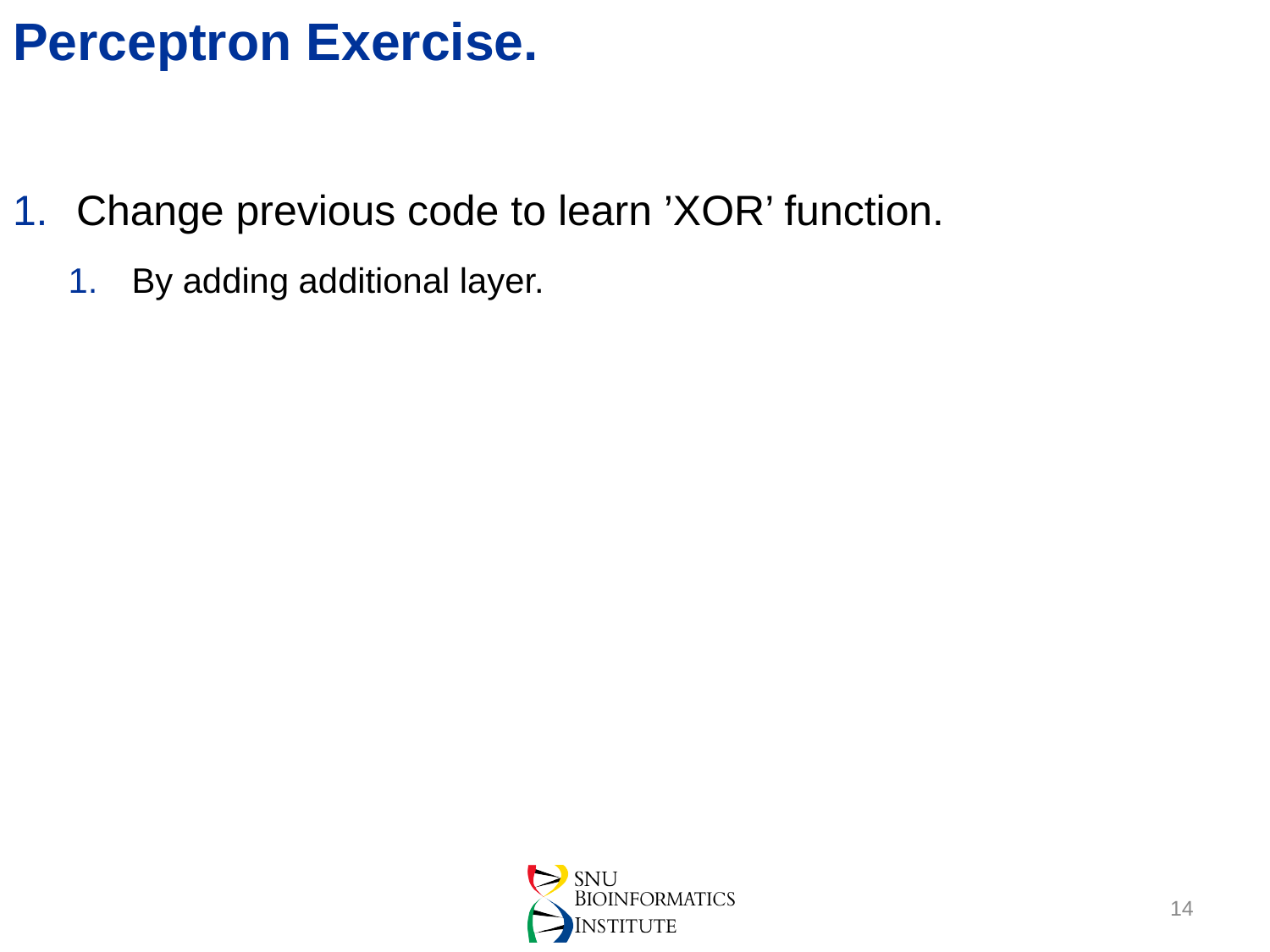

# Perceptron Exercise.
Change previous code to learn ’XOR’ function.
By adding additional layer.
14